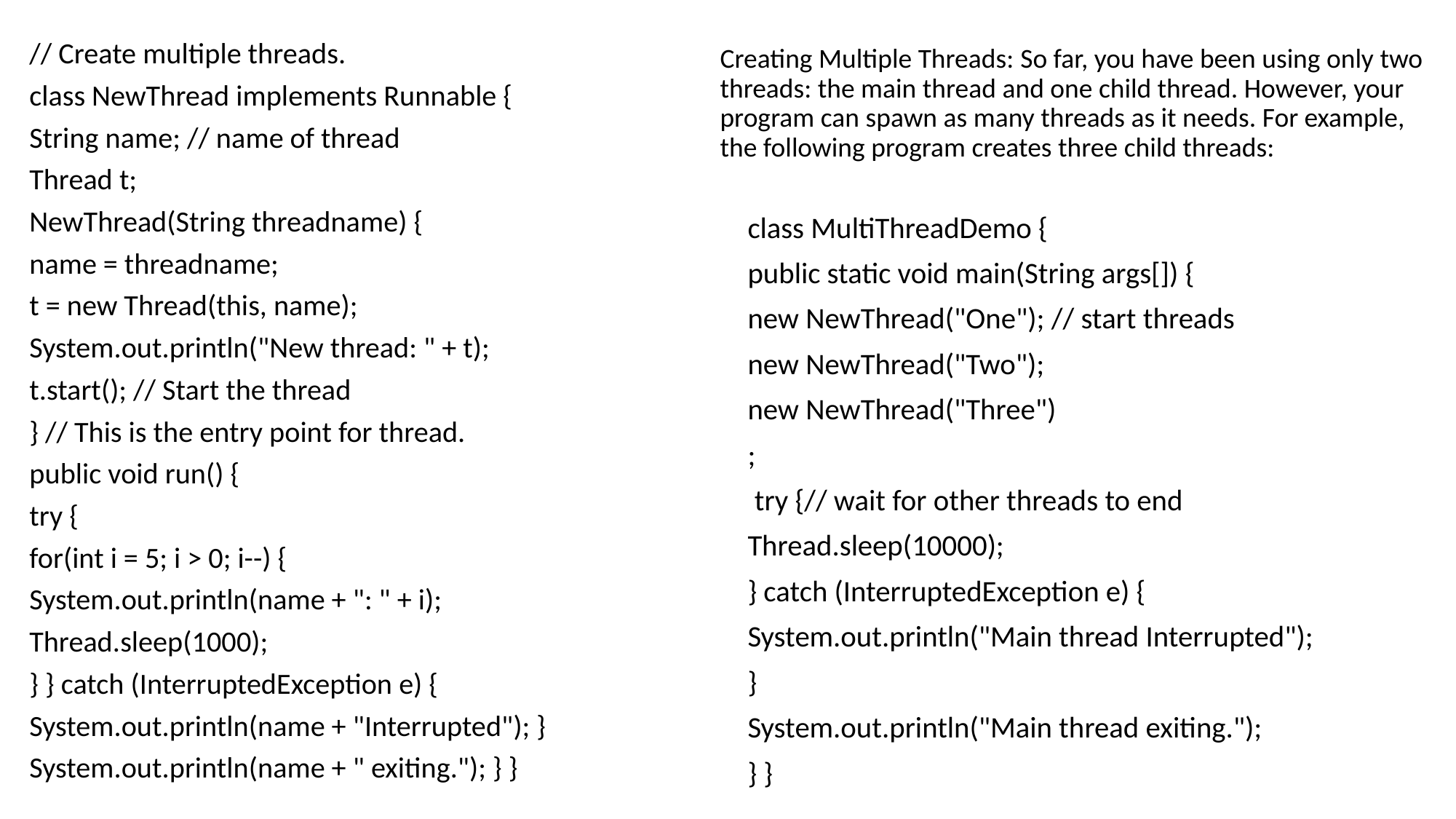

// Create multiple threads.
class NewThread implements Runnable {
String name; // name of thread
Thread t;
NewThread(String threadname) {
name = threadname;
t = new Thread(this, name);
System.out.println("New thread: " + t);
t.start(); // Start the thread
} // This is the entry point for thread.
public void run() {
try {
for(int i = 5; i > 0; i--) {
System.out.println(name + ": " + i);
Thread.sleep(1000);
} } catch (InterruptedException e) {
System.out.println(name + "Interrupted"); }
System.out.println(name + " exiting."); } }
# Creating Multiple Threads: So far, you have been using only two threads: the main thread and one child thread. However, your program can spawn as many threads as it needs. For example, the following program creates three child threads:
class MultiThreadDemo {
public static void main(String args[]) {
new NewThread("One"); // start threads
new NewThread("Two");
new NewThread("Three")
;
 try {// wait for other threads to end
Thread.sleep(10000);
} catch (InterruptedException e) {
System.out.println("Main thread Interrupted");
}
System.out.println("Main thread exiting.");
} }